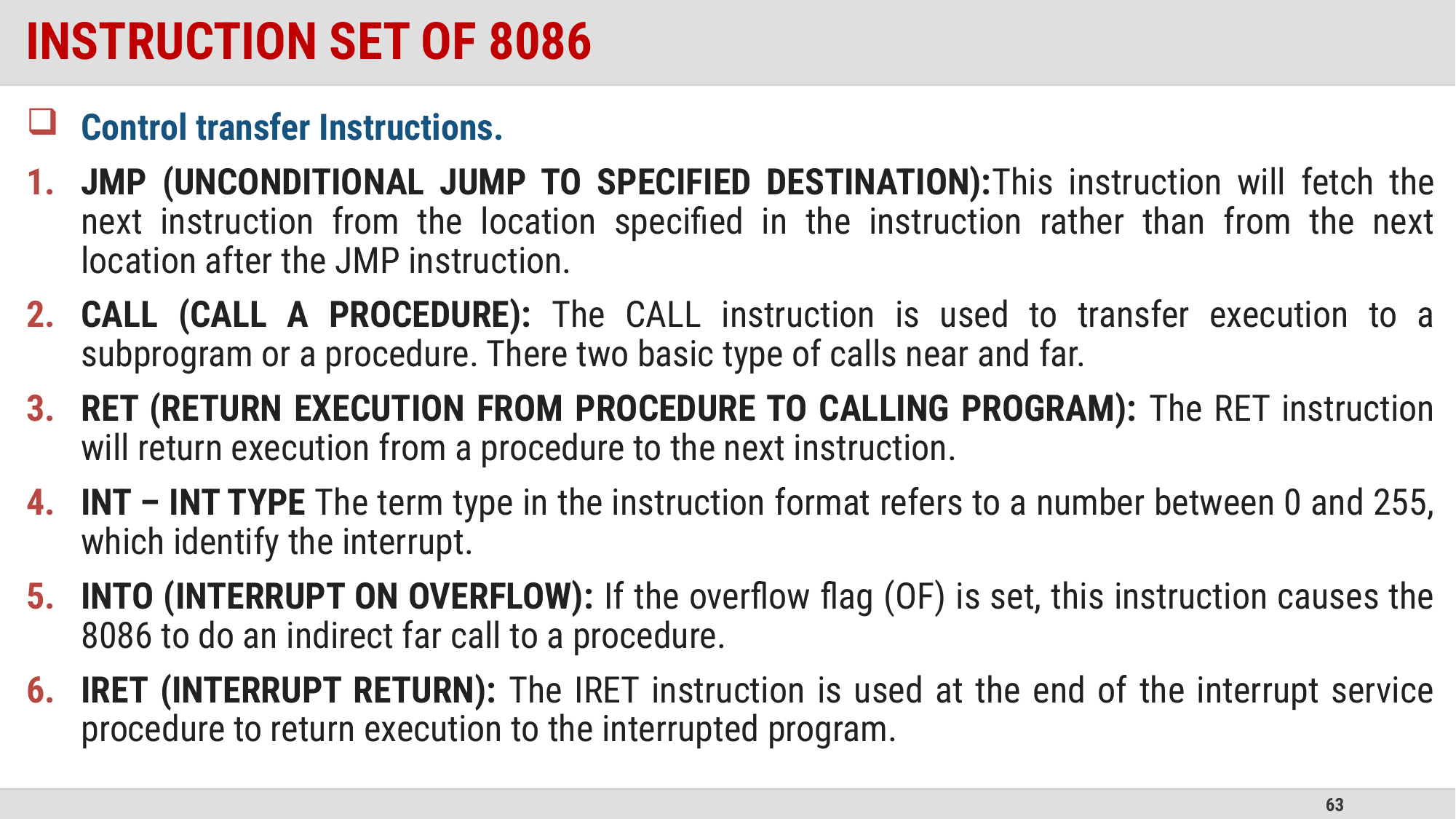

# INSTRUCTION SET OF 8086
Control transfer Instructions.
JMP (UNCONDITIONAL JUMP TO SPECIFIED DESTINATION):This instruction will fetch the next instruction from the location specified in the instruction rather than from the next location after the JMP instruction.
CALL (CALL A PROCEDURE): The CALL instruction is used to transfer execution to a subprogram or a procedure. There two basic type of calls near and far.
RET (RETURN EXECUTION FROM PROCEDURE TO CALLING PROGRAM): The RET instruction will return execution from a procedure to the next instruction.
INT – INT TYPE The term type in the instruction format refers to a number between 0 and 255, which identify the interrupt.
INTO (INTERRUPT ON OVERFLOW): If the overflow flag (OF) is set, this instruction causes the 8086 to do an indirect far call to a procedure.
IRET (INTERRUPT RETURN): The IRET instruction is used at the end of the interrupt service procedure to return execution to the interrupted program.